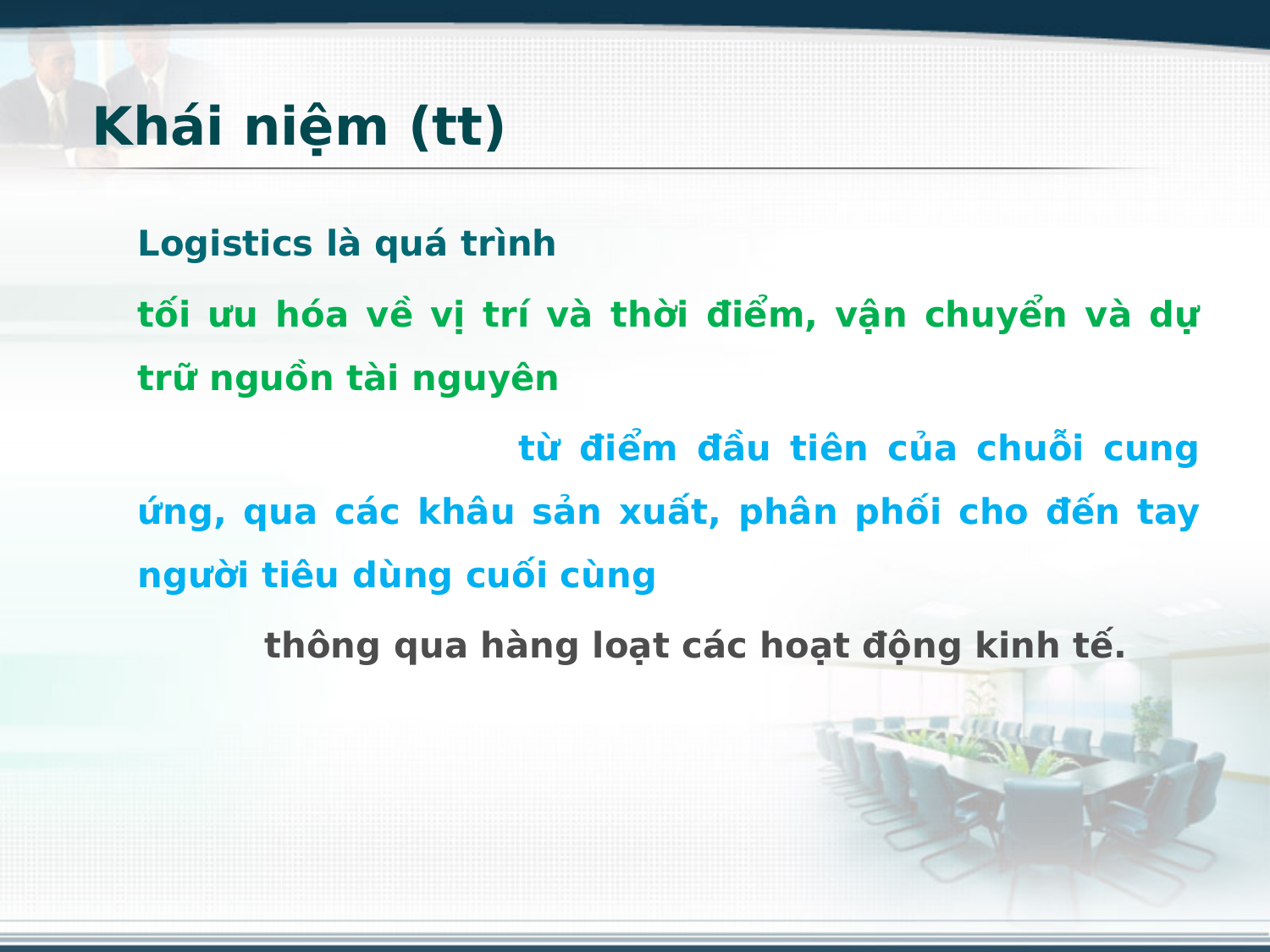

# Khái niệm (tt)
Logistics là quá trình
tối ưu hóa về vị trí và thời điểm, vận chuyển và dự trữ nguồn tài nguyên
			từ điểm đầu tiên của chuỗi cung ứng, qua các khâu sản xuất, phân phối cho đến tay người tiêu dùng cuối cùng
	thông qua hàng loạt các hoạt động kinh tế.